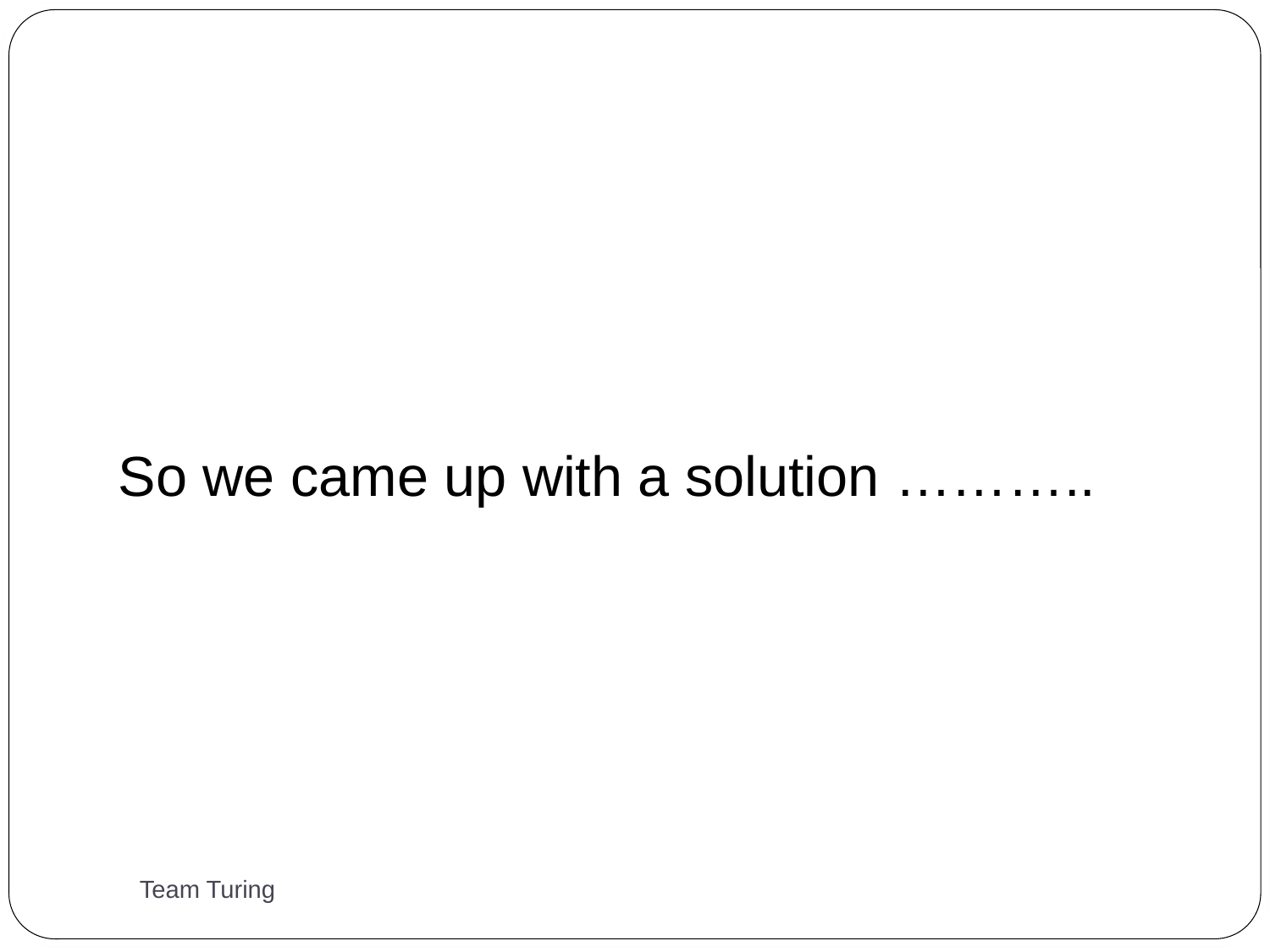

So we came up with a solution ………..
Team Turing